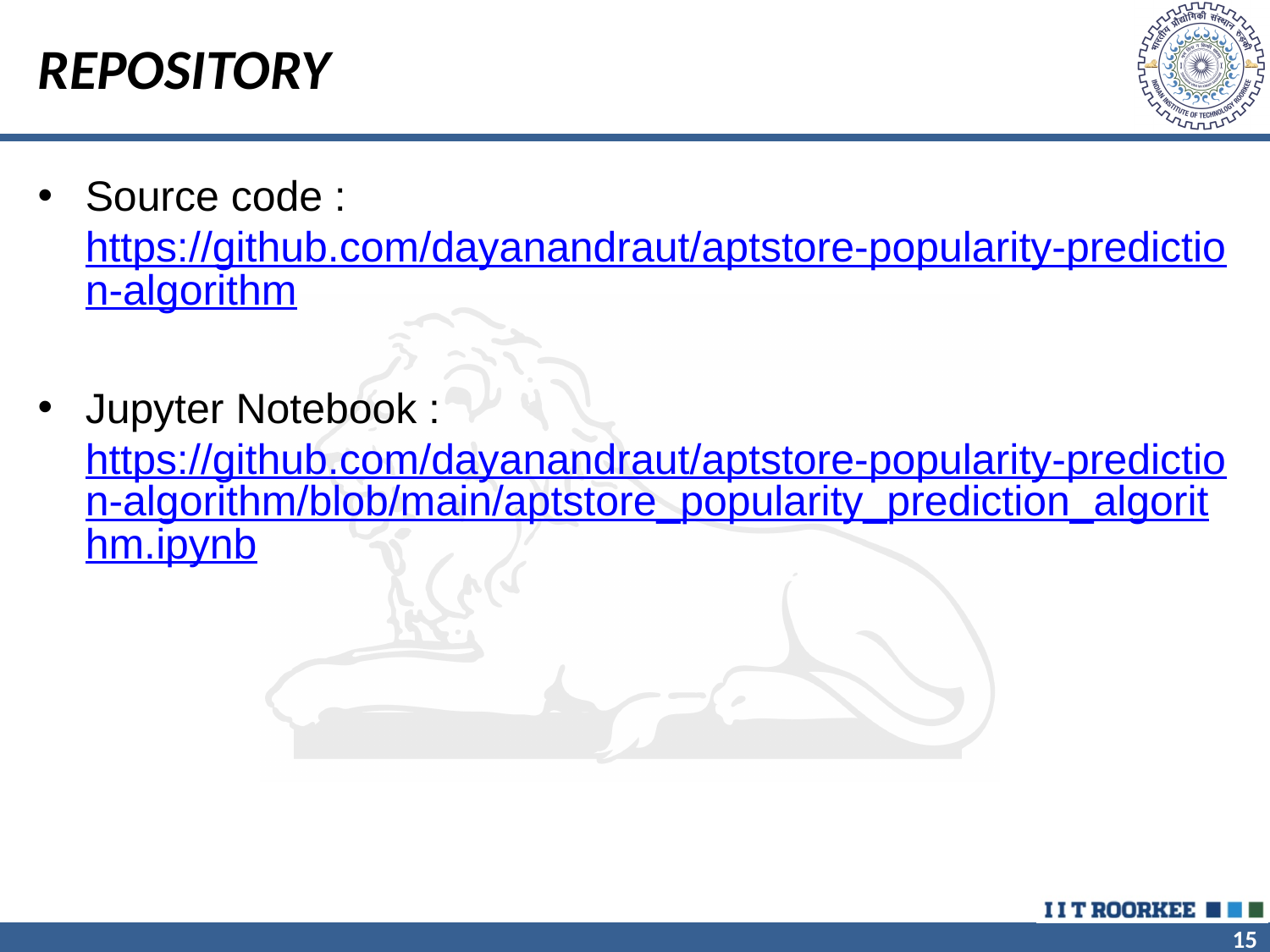

# REPOSITORY
Source code : https://github.com/dayanandraut/aptstore-popularity-prediction-algorithm

Jupyter Notebook : https://github.com/dayanandraut/aptstore-popularity-prediction-algorithm/blob/main/aptstore_popularity_prediction_algorithm.ipynb